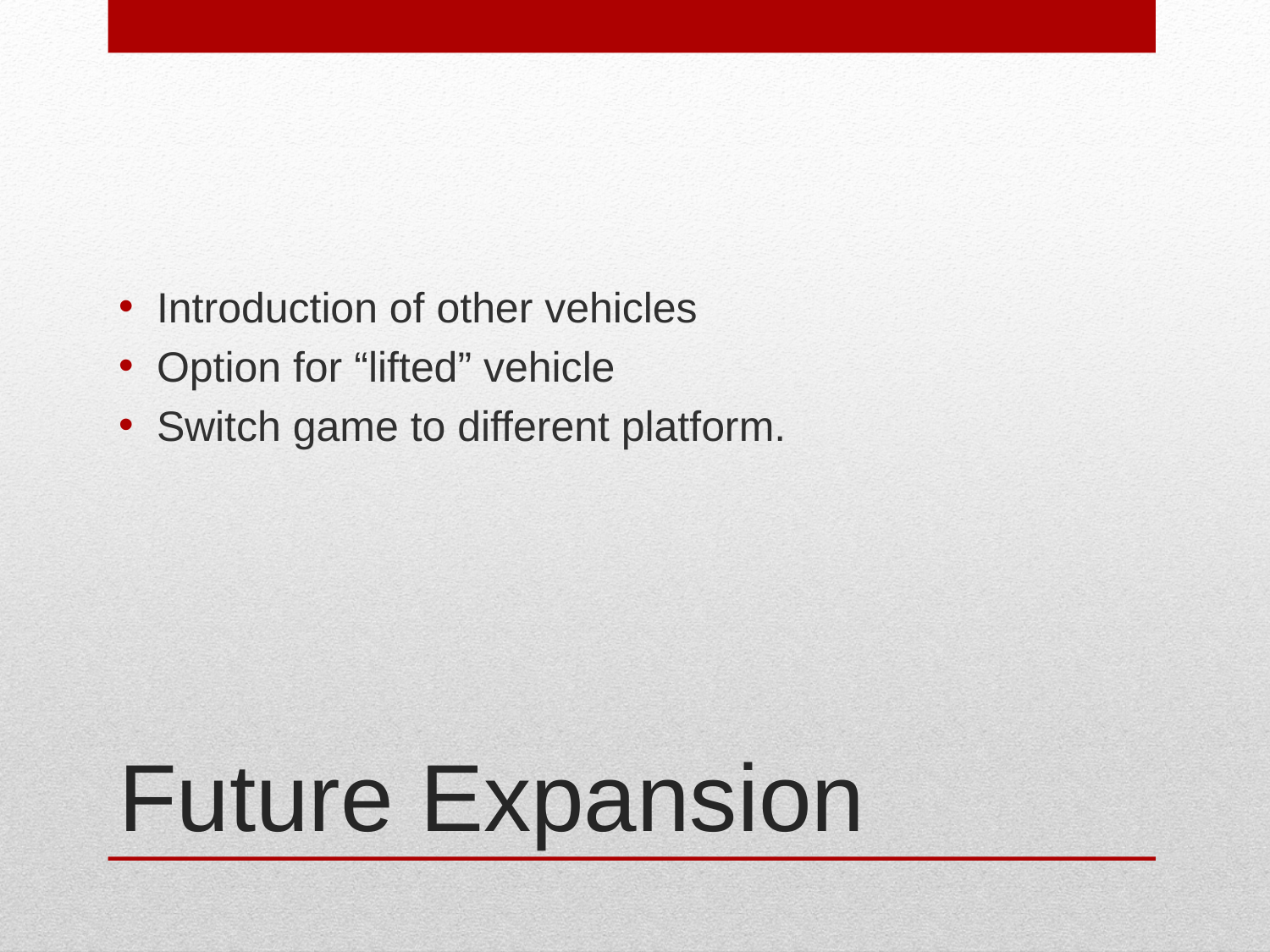

Introduction of other vehicles
Option for “lifted” vehicle
Switch game to different platform.
# Future Expansion